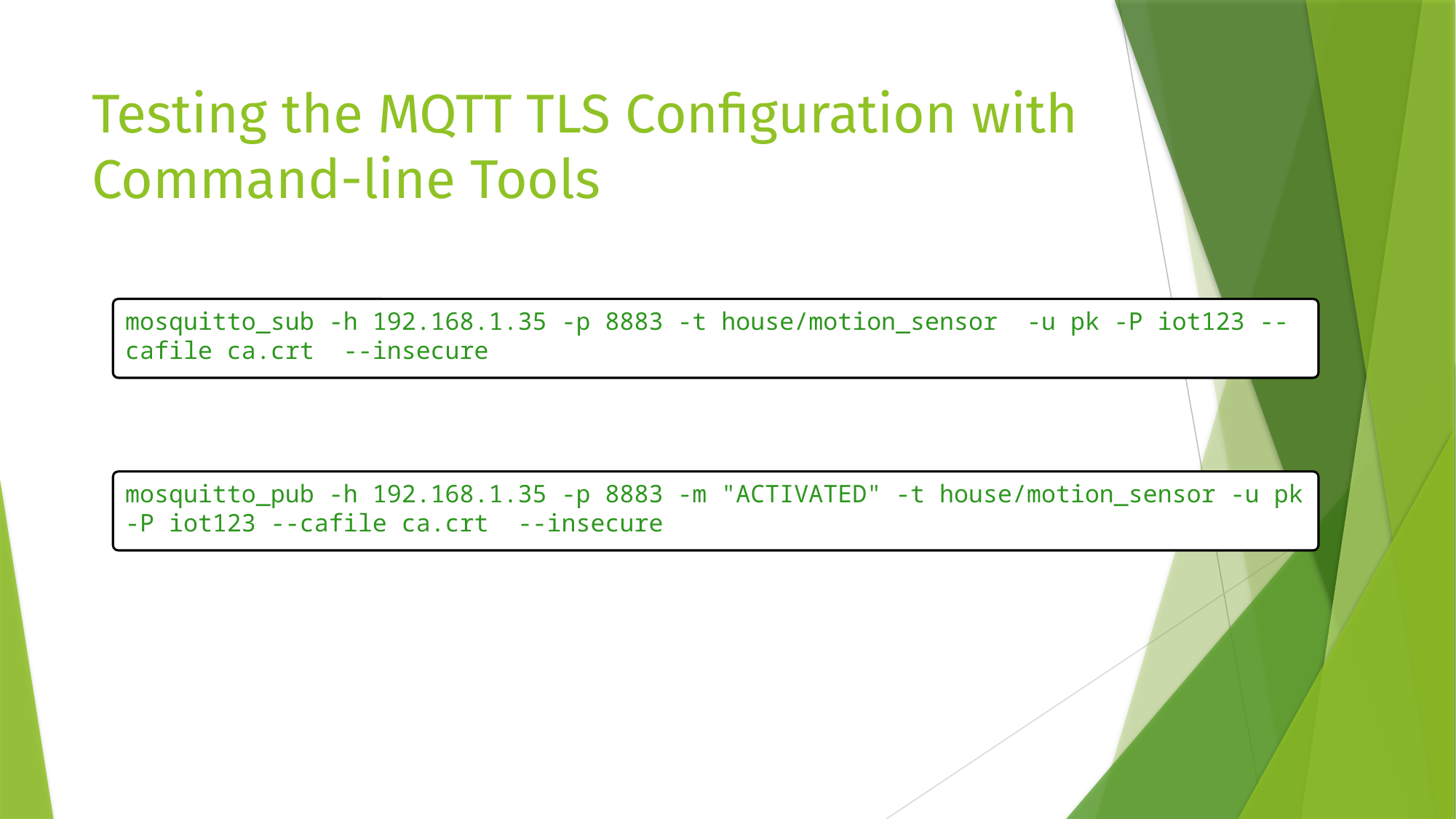

# Testing the MQTT TLS Configuration with Command-line Tools
mosquitto_sub -h 192.168.1.35 -p 8883 -t house/motion_sensor  -u pk -P iot123 --cafile ca.crt  --insecure
mosquitto_pub -h 192.168.1.35 -p 8883 -m "ACTIVATED" -t house/motion_sensor -u pk -P iot123 --cafile ca.crt  --insecure